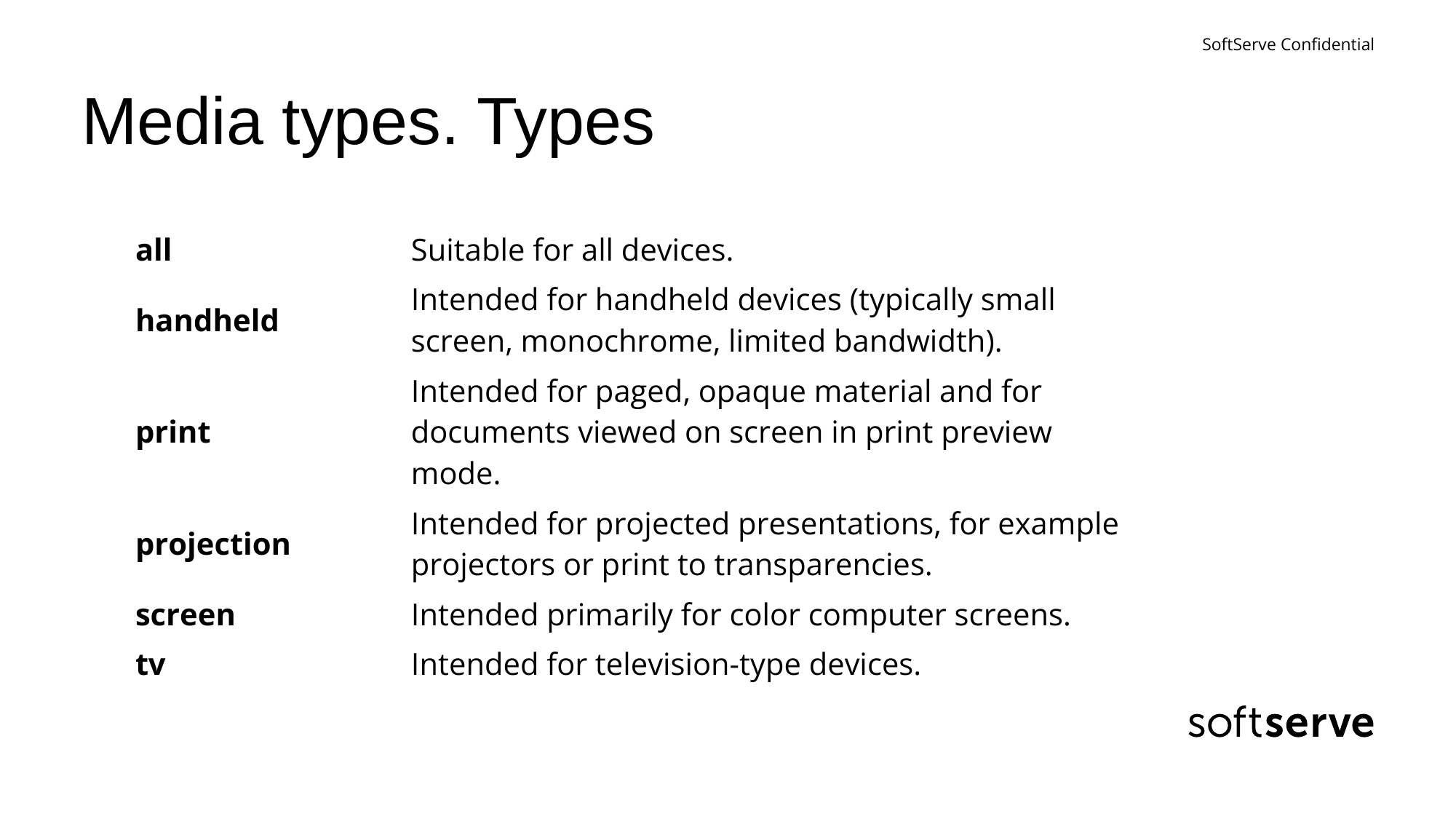

# Media types. Types
| all | Suitable for all devices. |
| --- | --- |
| handheld | Intended for handheld devices (typically small screen, monochrome, limited bandwidth). |
| print | Intended for paged, opaque material and for documents viewed on screen in print preview mode. |
| projection | Intended for projected presentations, for example projectors or print to transparencies. |
| screen | Intended primarily for color computer screens. |
| tv | Intended for television-type devices. |